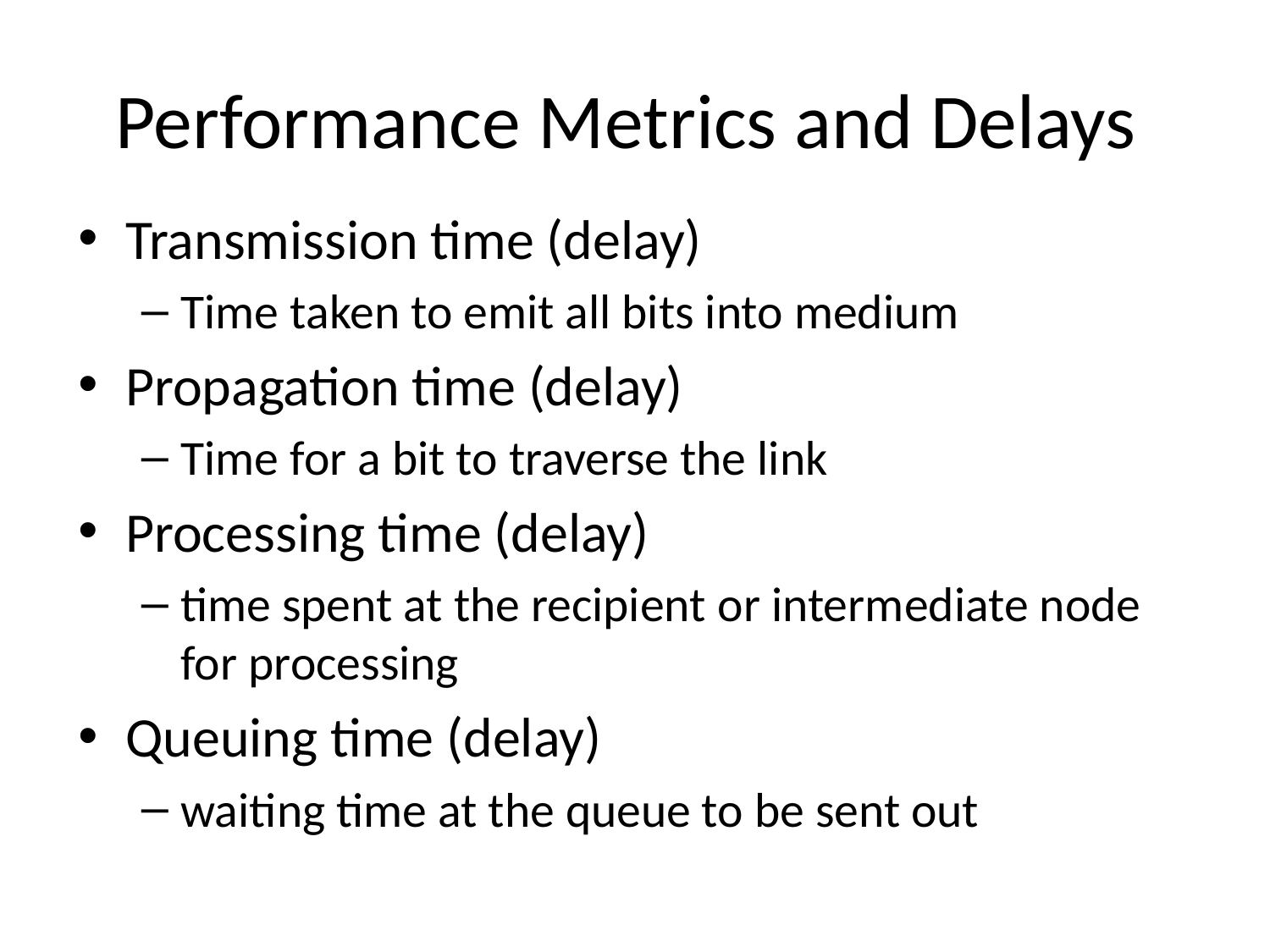

# Performance Metrics and Delays
Transmission time (delay)
Time taken to emit all bits into medium
Propagation time (delay)
Time for a bit to traverse the link
Processing time (delay)
time spent at the recipient or intermediate node for processing
Queuing time (delay)
waiting time at the queue to be sent out